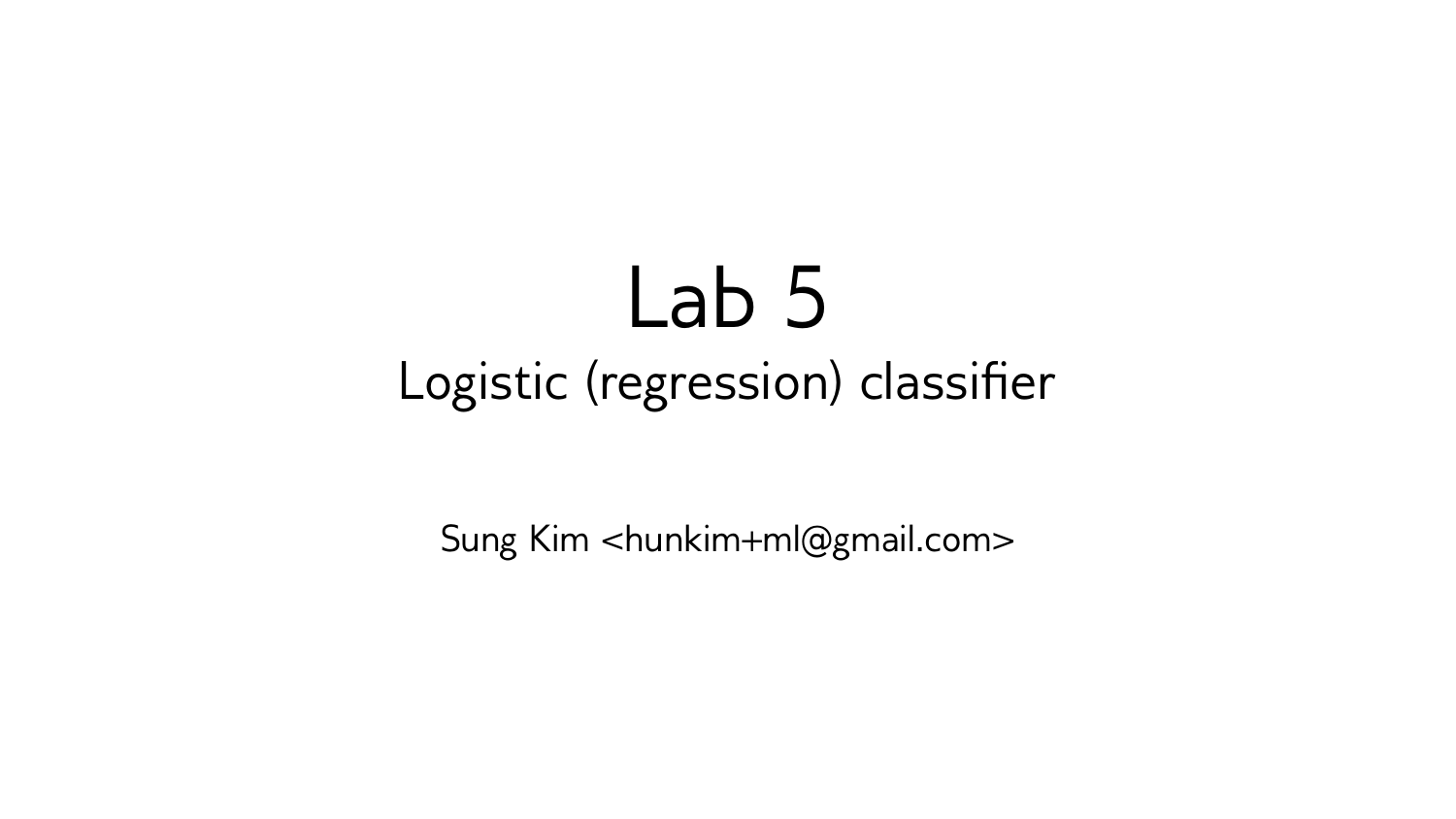

# Lab 5
Logistic (regression) classifier
Sung Kim <hunkim+ml@gmail.com>